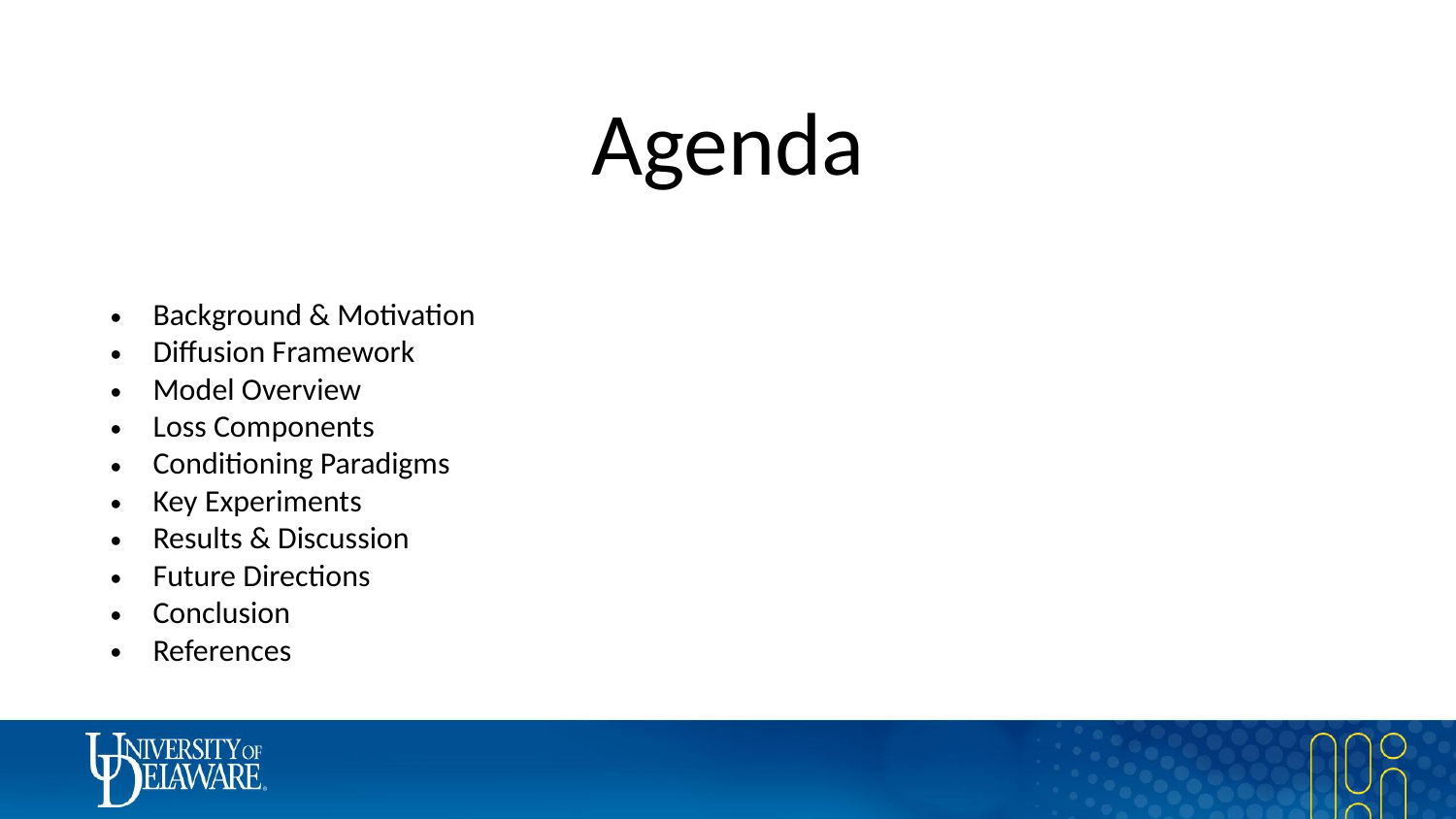

# Agenda

Background & Motivation
Diffusion Framework
Model Overview
Loss Components
Conditioning Paradigms
Key Experiments
Results & Discussion
Future Directions
Conclusion
References